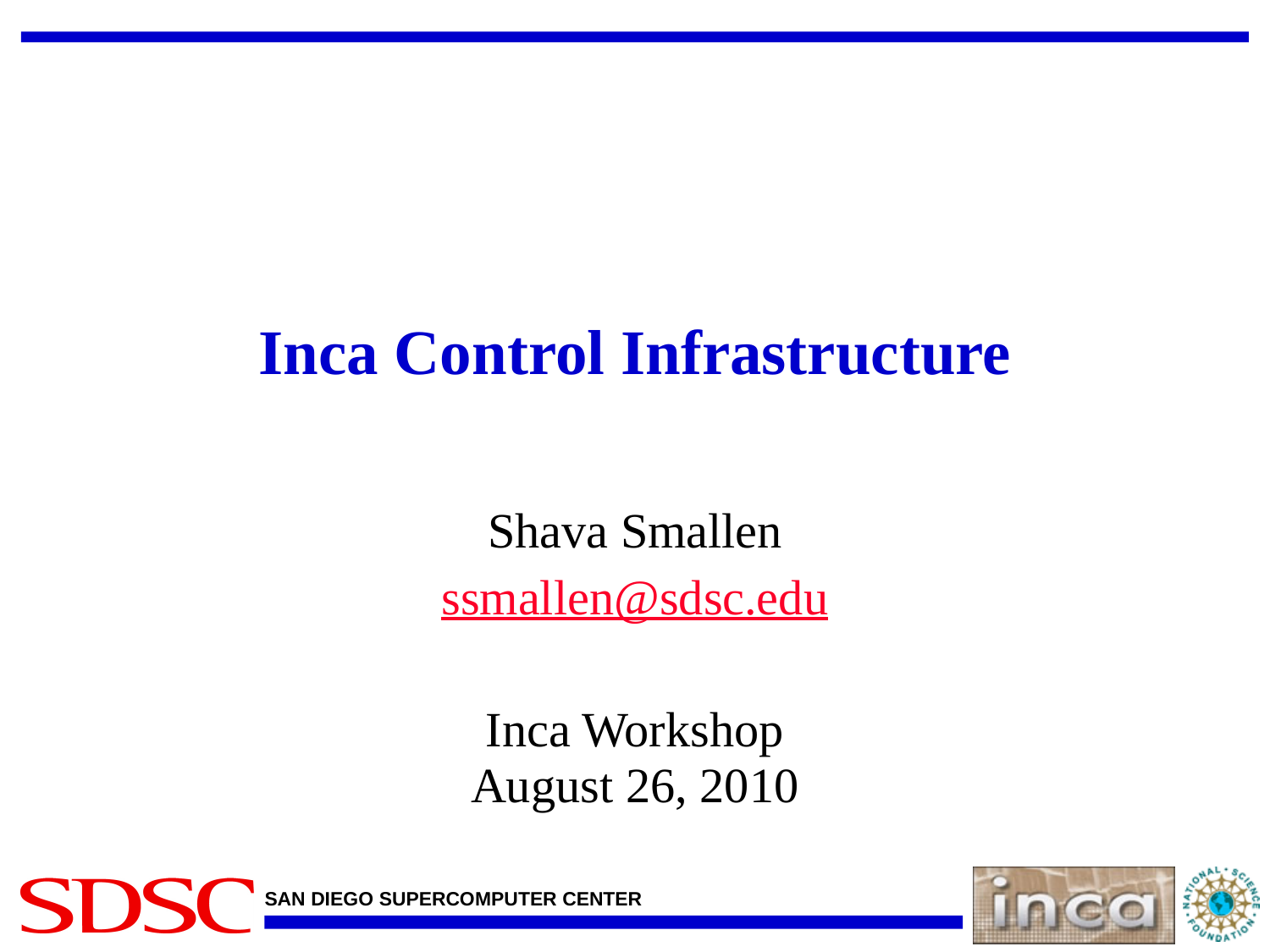

# Inca Control Infrastructure
Shava Smallen
ssmallen@sdsc.edu

Inca Workshop
August 26, 2010